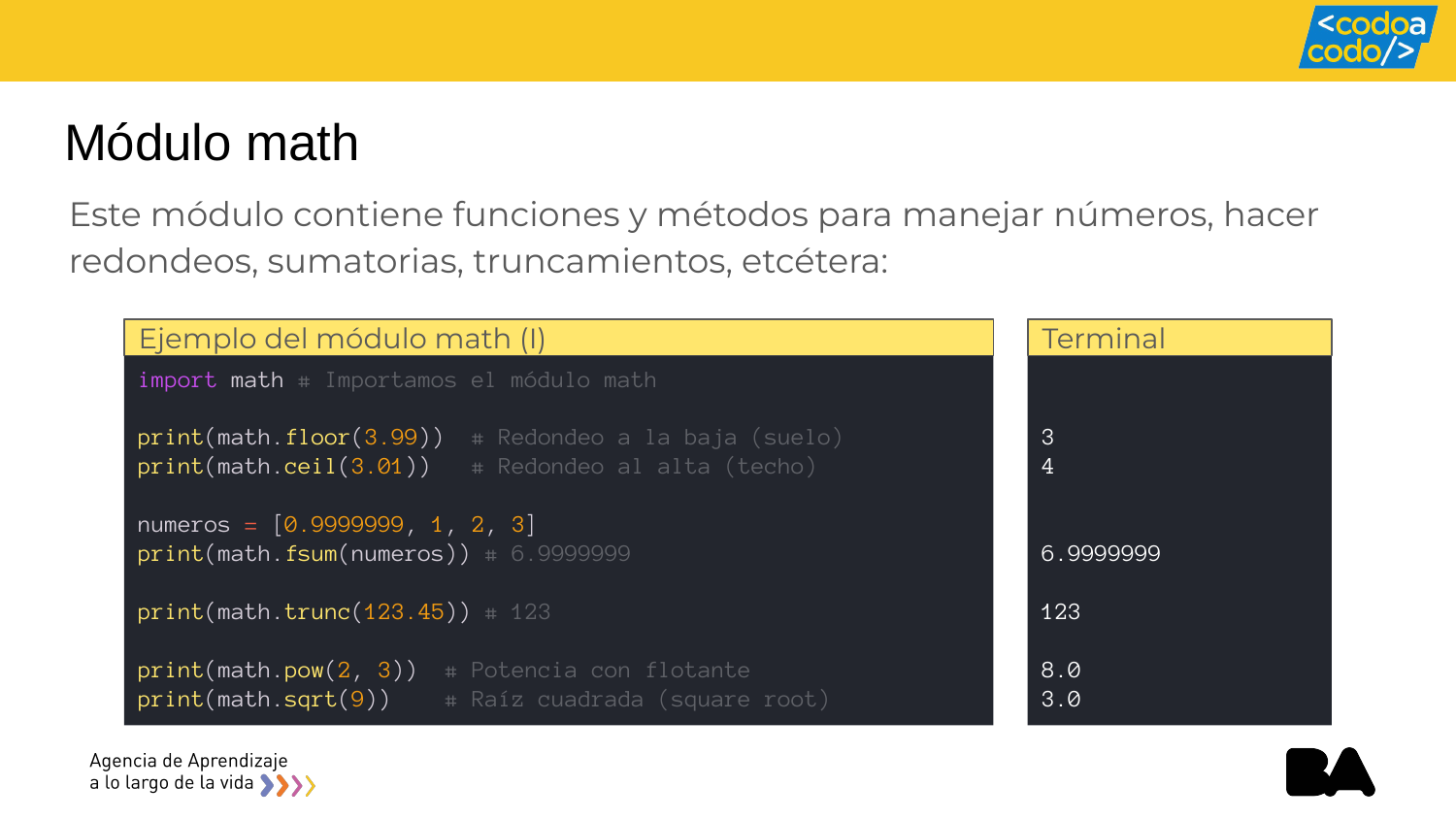

# Módulo math
Este módulo contiene funciones y métodos para manejar números, hacer redondeos, sumatorias, truncamientos, etcétera:
Ejemplo del módulo math (I)
Terminal
import math # Importamos el módulo math

print(math.floor(3.99))  # Redondeo a la baja (suelo)
print(math.ceil(3.01))   # Redondeo al alta (techo)

numeros = [0.9999999, 1, 2, 3]
print(math.fsum(numeros)) # 6.9999999

print(math.trunc(123.45)) # 123

print(math.pow(2, 3))  # Potencia con flotante
print(math.sqrt(9))    # Raíz cuadrada (square root)

3
4

6.9999999

123

8.0
3.0